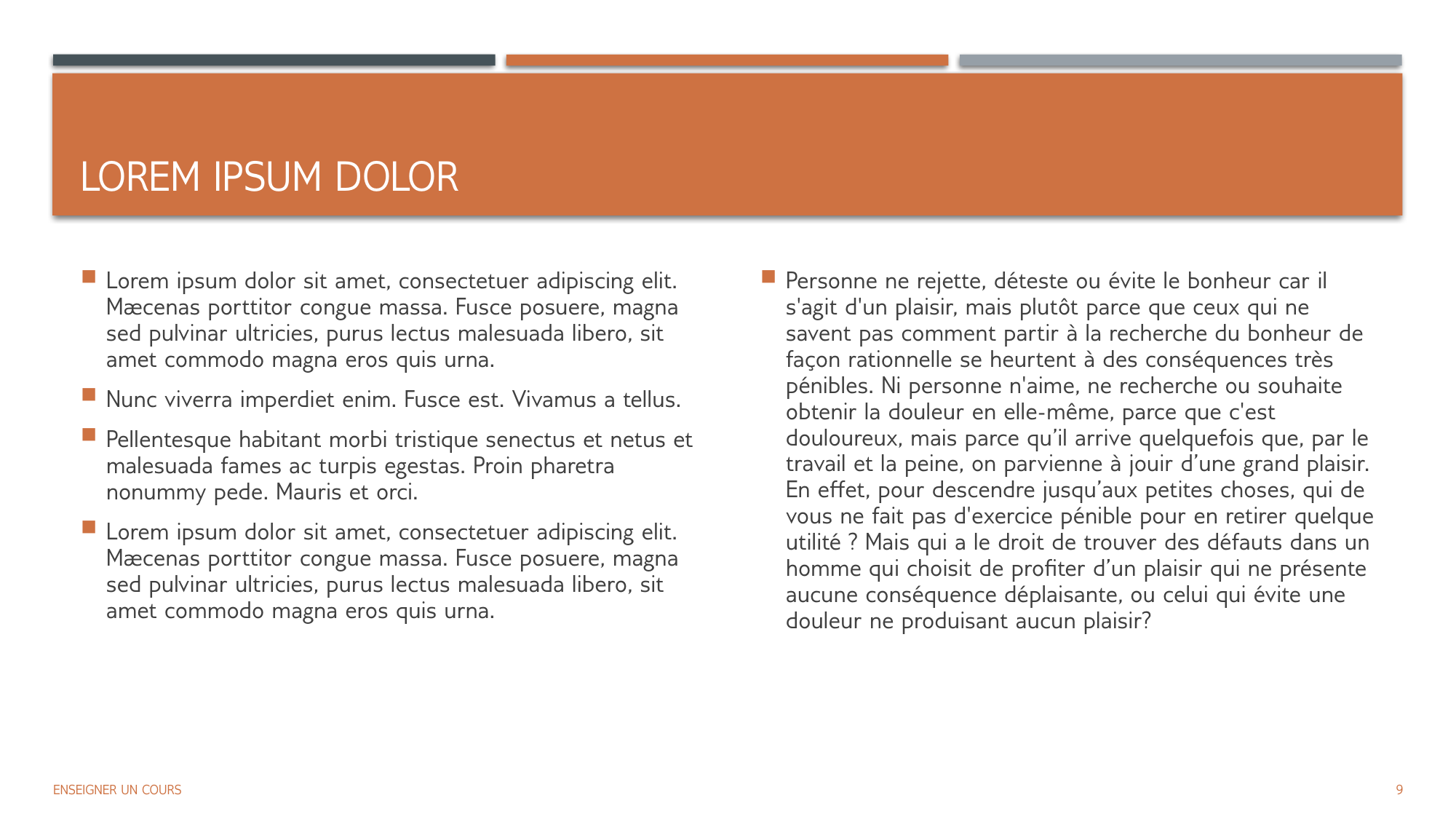

# Lorem Ipsum dolor
Lorem ipsum dolor sit amet, consectetuer adipiscing elit. Maecenas porttitor congue massa. Fusce posuere, magna sed pulvinar ultricies, purus lectus malesuada libero, sit amet commodo magna eros quis urna.
Nunc viverra imperdiet enim. Fusce est. Vivamus a tellus.
Pellentesque habitant morbi tristique senectus et netus et malesuada fames ac turpis egestas. Proin pharetra nonummy pede. Mauris et orci.
Lorem ipsum dolor sit amet, consectetuer adipiscing elit. Maecenas porttitor congue massa. Fusce posuere, magna sed pulvinar ultricies, purus lectus malesuada libero, sit amet commodo magna eros quis urna.

Personne ne rejette, déteste ou évite le bonheur car il s'agit d'un plaisir, mais plutôt parce que ceux qui ne savent pas comment partir à la recherche du bonheur de façon rationnelle se heurtent à des conséquences très pénibles. Ni personne n'aime, ne recherche ou souhaite obtenir la douleur en elle-même, parce que c'est douloureux, mais parce qu’il arrive quelquefois que, par le travail et la peine, on parvienne à jouir d’une grand plaisir. En effet, pour descendre jusqu’aux petites choses, qui de vous ne fait pas d'exercice pénible pour en retirer quelque utilité ? Mais qui a le droit de trouver des défauts dans un homme qui choisit de profiter d’un plaisir qui ne présente aucune conséquence déplaisante, ou celui qui évite une douleur ne produisant aucun plaisir?

Enseigner un cours
9